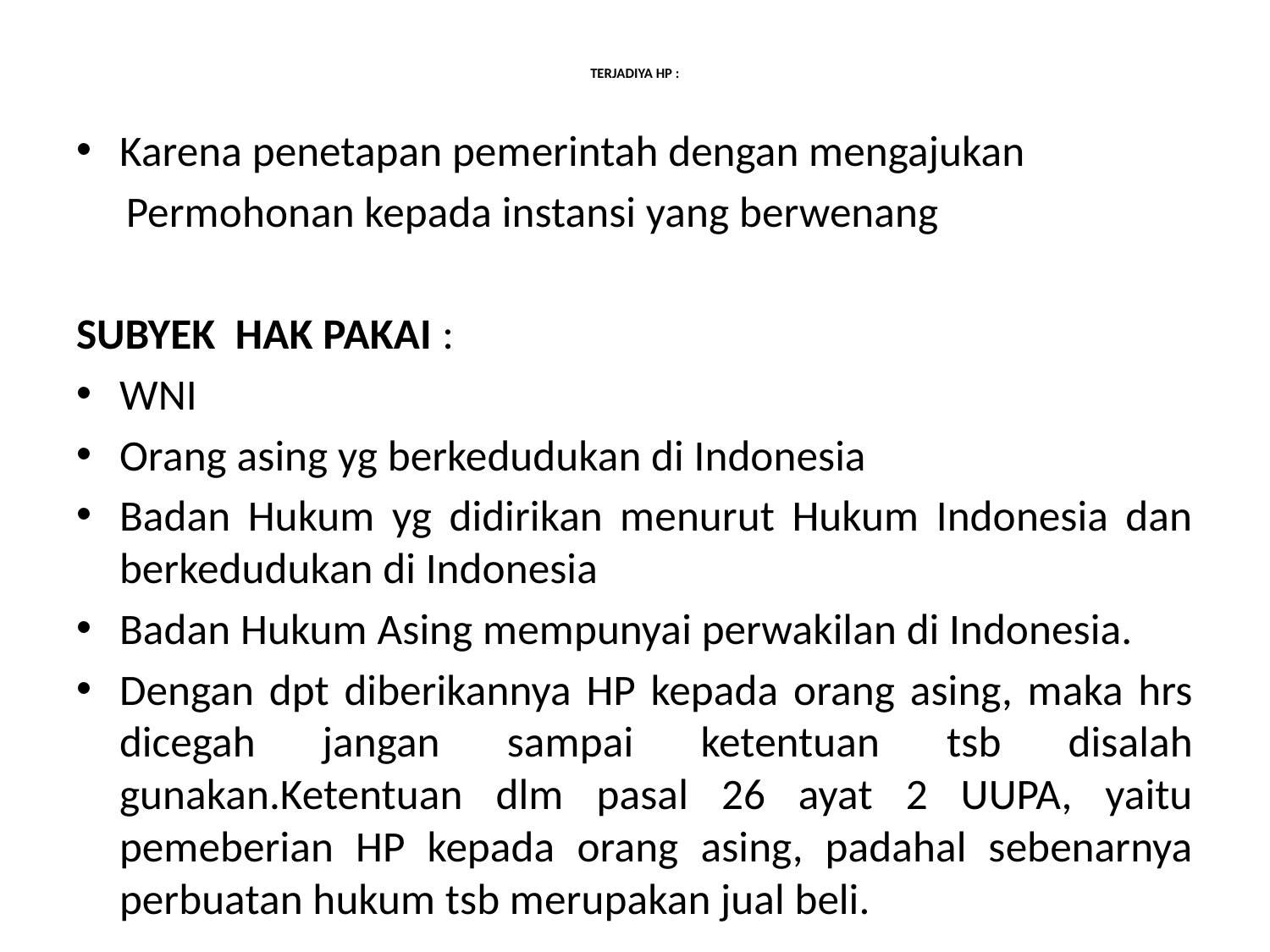

# TERJADIYA HP :
Karena penetapan pemerintah dengan mengajukan
     Permohonan kepada instansi yang berwenang

SUBYEK  HAK PAKAI :
WNI
Orang asing yg berkedudukan di Indonesia
Badan Hukum yg didirikan menurut Hukum Indonesia dan berkedudukan di Indonesia
Badan Hukum Asing mempunyai perwakilan di Indonesia.
Dengan dpt diberikannya HP kepada orang asing, maka hrs dicegah jangan sampai ketentuan tsb disalah gunakan.Ketentuan dlm pasal 26 ayat 2 UUPA, yaitu pemeberian HP kepada orang asing, padahal sebenarnya perbuatan hukum tsb merupakan jual beli.